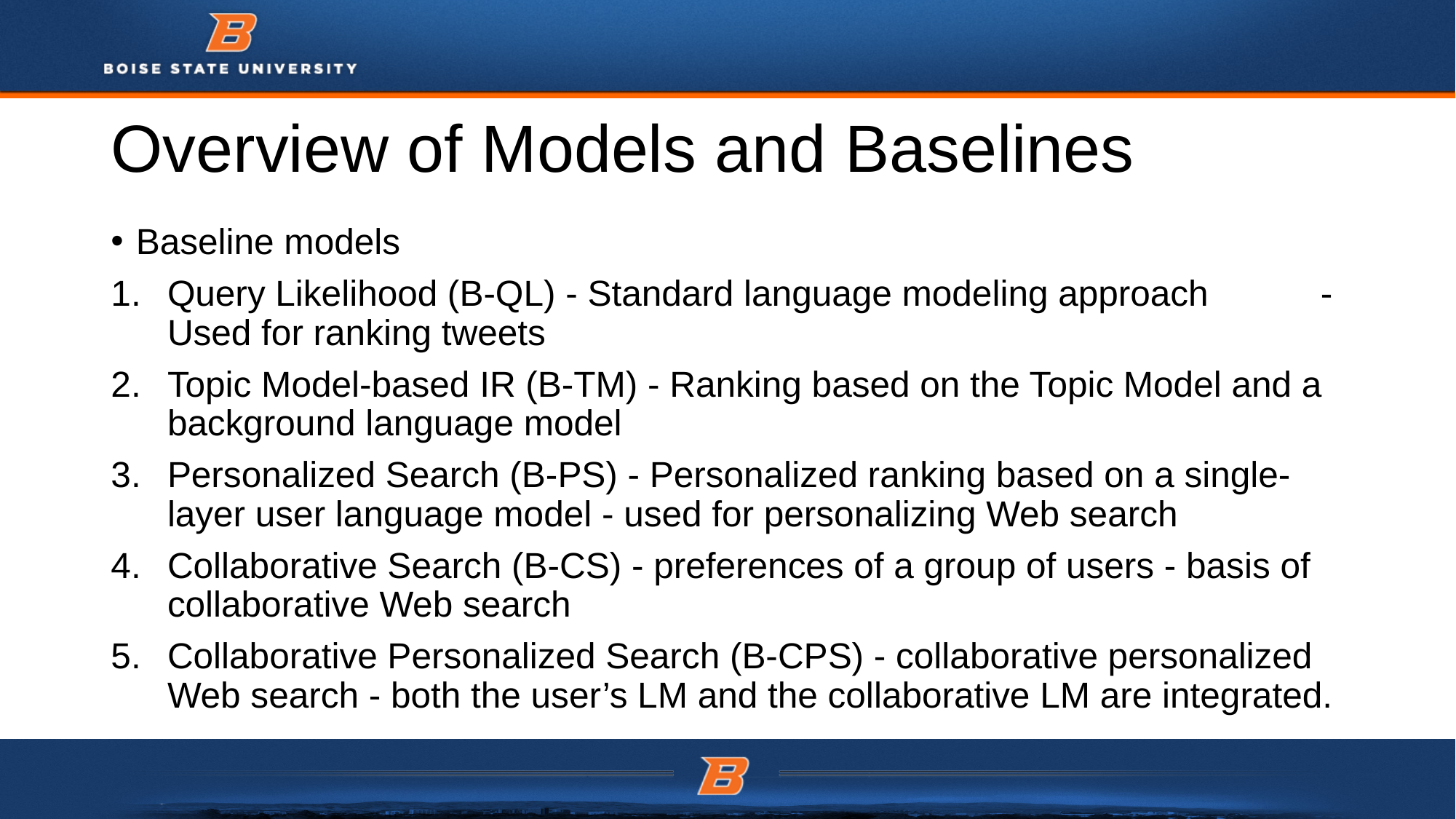

# Overview of Models and Baselines
Baseline models
Query Likelihood (B-QL) - Standard language modeling approach 				    - Used for ranking tweets
Topic Model-based IR (B-TM) - Ranking based on the Topic Model and a background language model
Personalized Search (B-PS) - Personalized ranking based on a single-layer user language model - used for personalizing Web search
Collaborative Search (B-CS) - preferences of a group of users - basis of collaborative Web search
Collaborative Personalized Search (B-CPS) - collaborative personalized Web search - both the user’s LM and the collaborative LM are integrated.